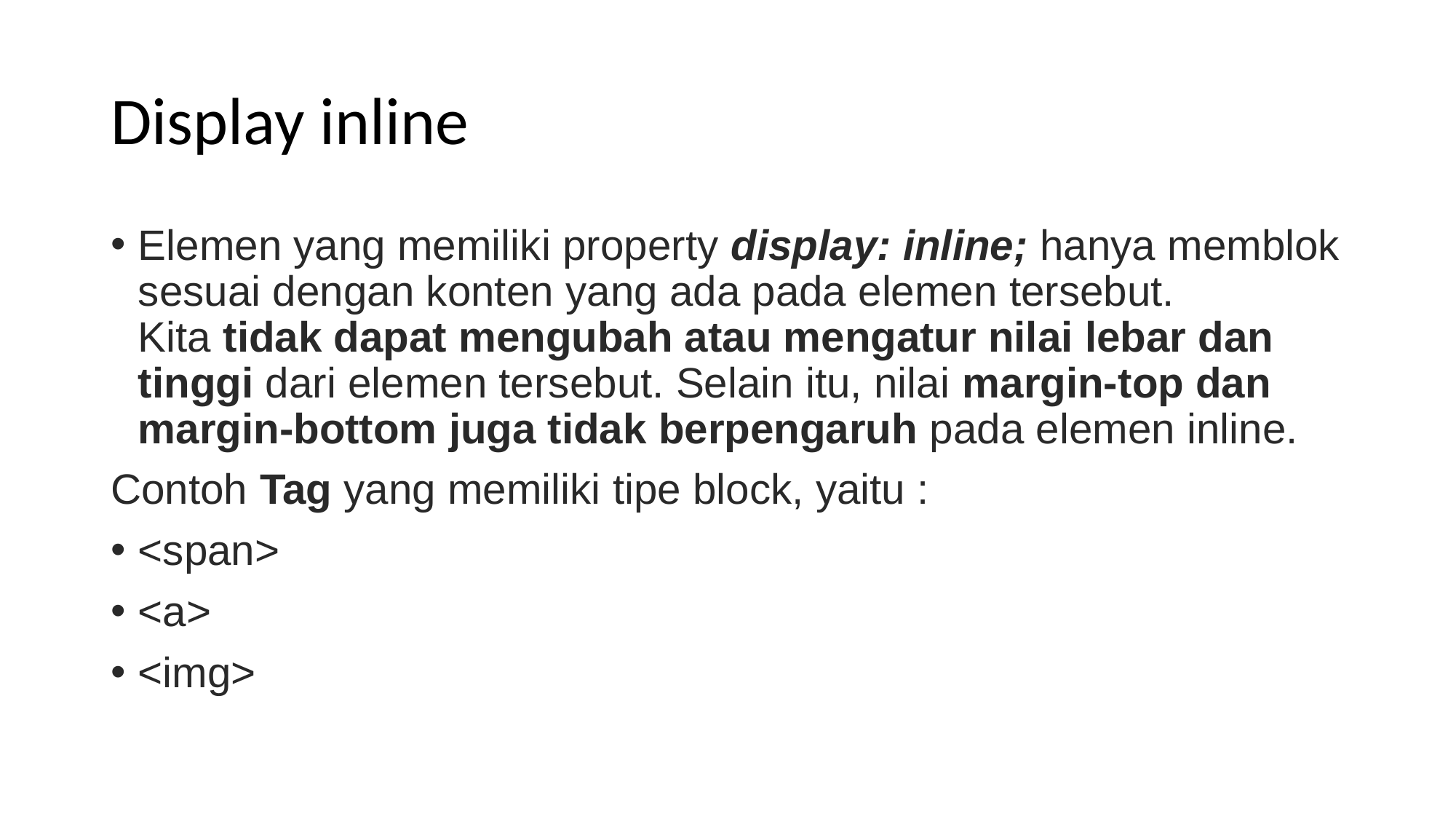

# Display inline
Elemen yang memiliki property display: inline; hanya memblok sesuai dengan konten yang ada pada elemen tersebut. Kita tidak dapat mengubah atau mengatur nilai lebar dan tinggi dari elemen tersebut. Selain itu, nilai margin-top dan margin-bottom juga tidak berpengaruh pada elemen inline.
Contoh Tag yang memiliki tipe block, yaitu :
<span>
<a>
<img>